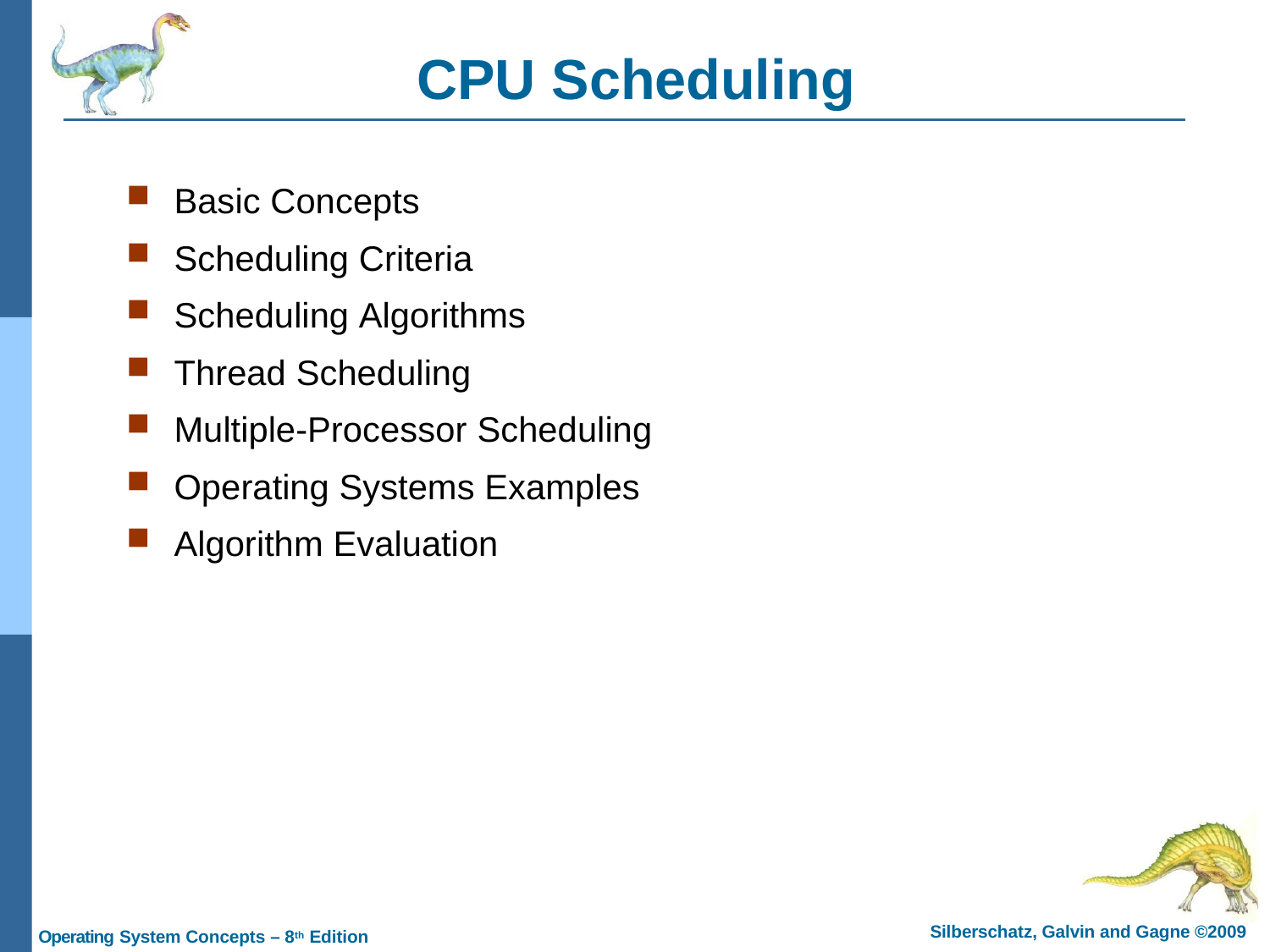

# CPU Scheduling
Basic Concepts
Scheduling Criteria
Scheduling Algorithms
Thread Scheduling
Multiple-Processor Scheduling
Operating Systems Examples
Algorithm Evaluation
Silberschatz, Galvin and Gagne ©2009
Operating System Concepts – 8th Edition